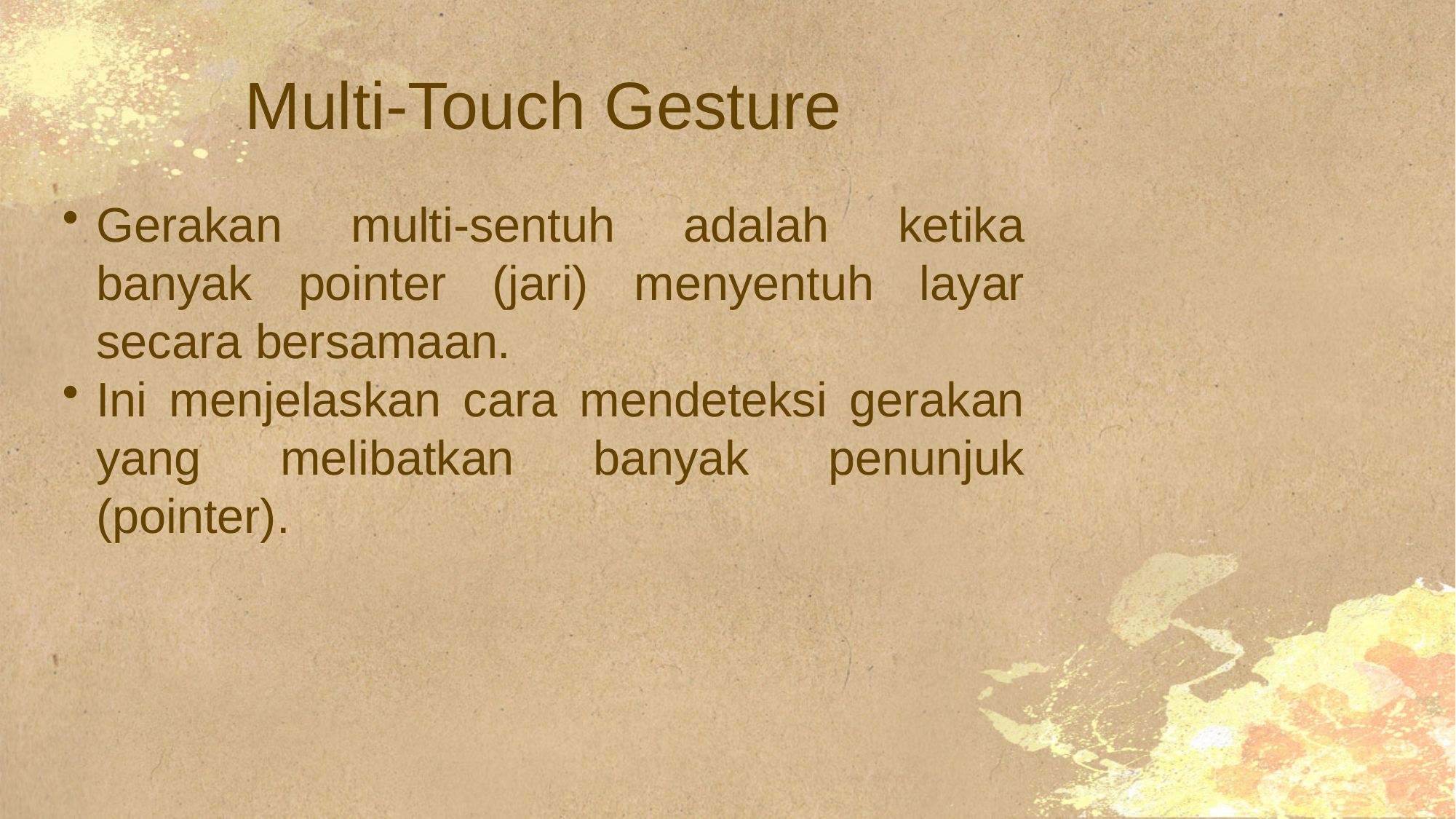

# Multi-Touch Gesture
Gerakan multi-sentuh adalah ketika banyak pointer (jari) menyentuh layar secara bersamaan.
Ini menjelaskan cara mendeteksi gerakan yang melibatkan banyak penunjuk (pointer).